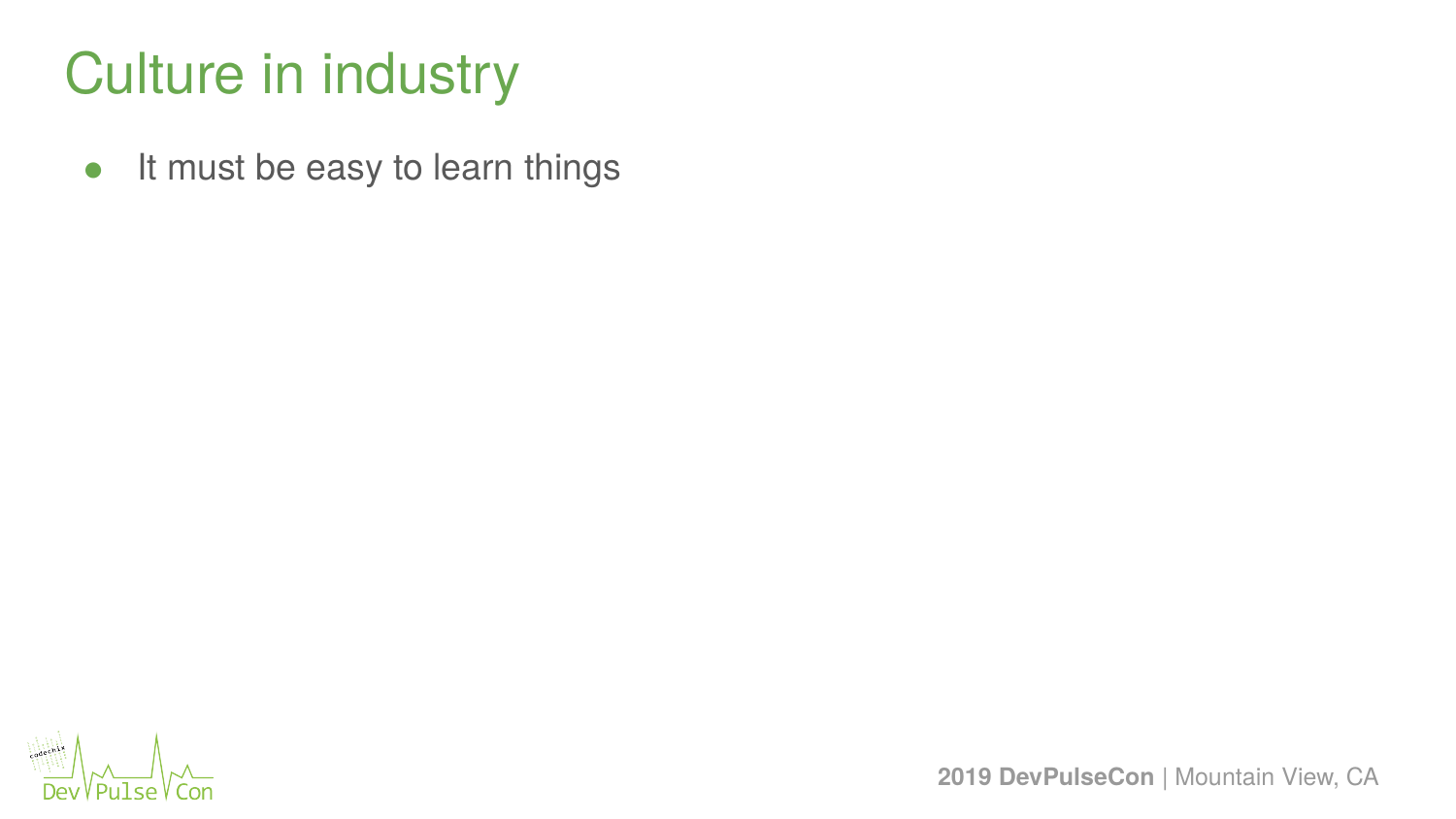

20
# Culture in industry
It must be easy to learn things